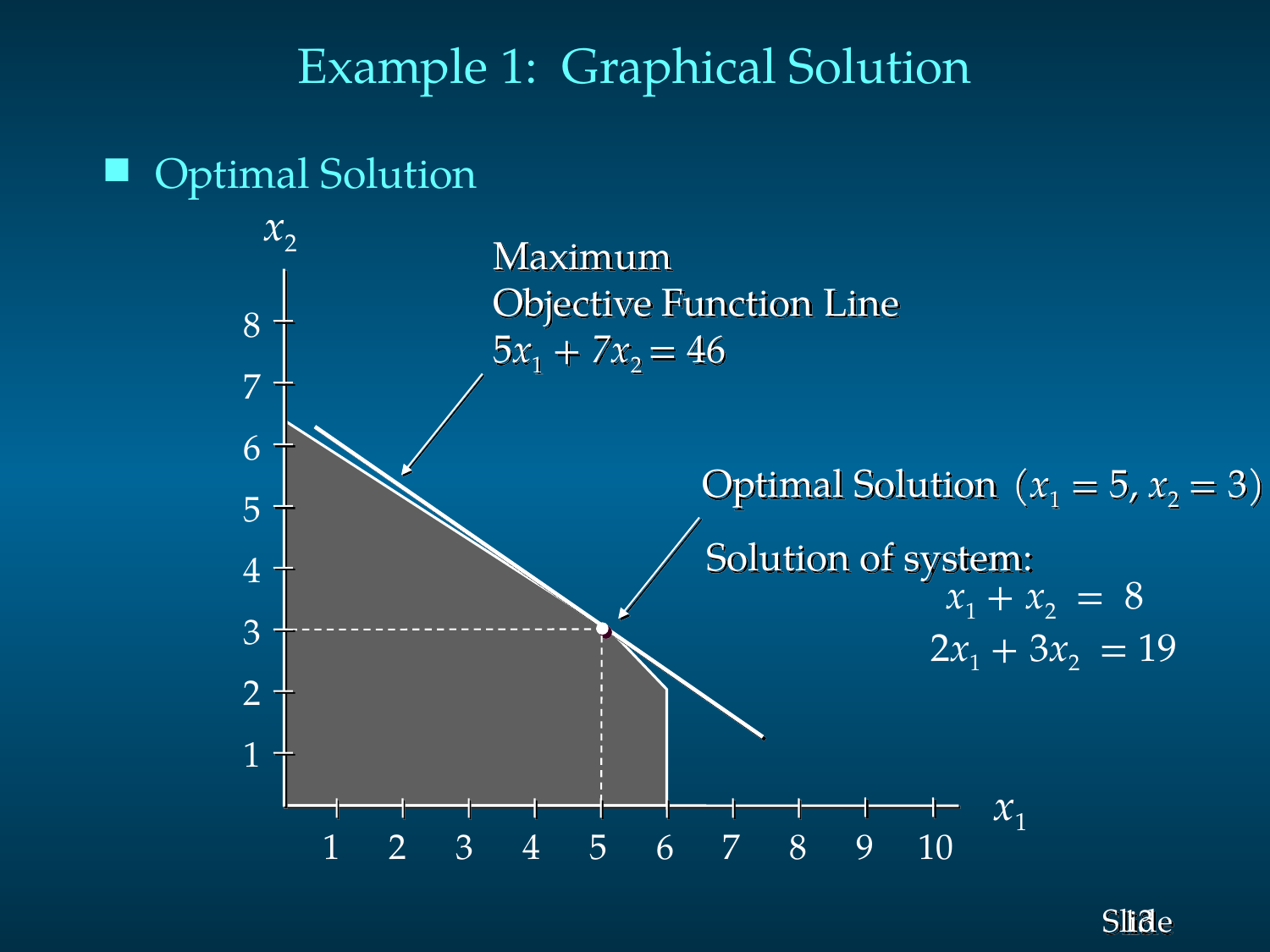

# Example 1:  Graphical Solution
Optimal Solution
  x2
Maximum
Objective Function Line
5x1 + 7x2 = 46

8

7

6

5

4

3

2

1

Optimal Solution
(x1 = 5, x2 = 3)

Solution of system:
x1 + x2  =  8
2x1 + 3x2  = 19

x1

1      2      3      4      5      6      7      8      9     10